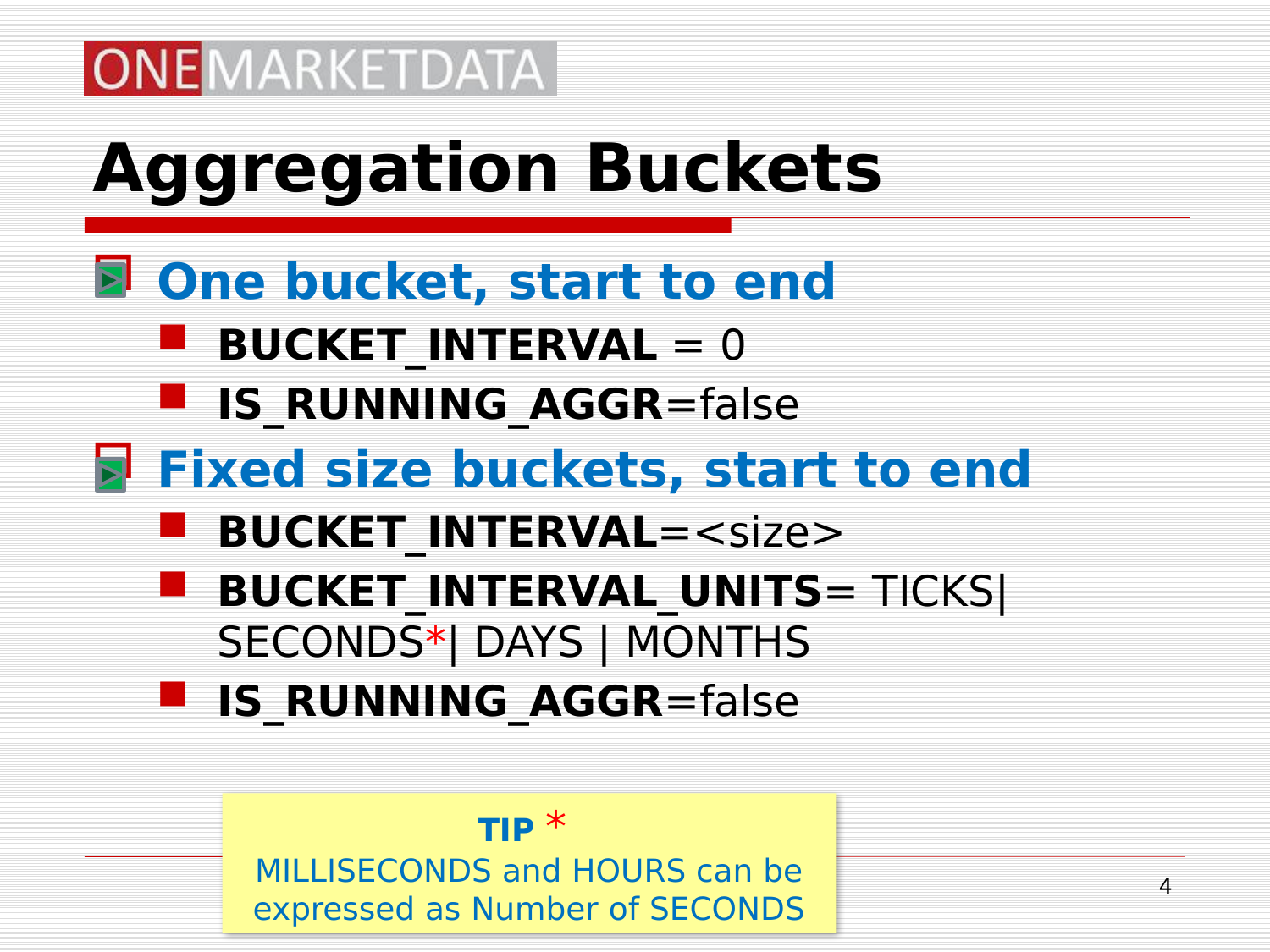

# Aggregation Buckets
One bucket, start to end
BUCKET_INTERVAL = 0
IS_RUNNING_AGGR=false
Fixed size buckets, start to end
BUCKET_INTERVAL=<size>
BUCKET_INTERVAL_UNITS= TICKS| SECONDS*| DAYS | MONTHS
IS_RUNNING_AGGR=false

TIP *
MILLISECONDS and HOURS can be expressed as Number of SECONDS
4